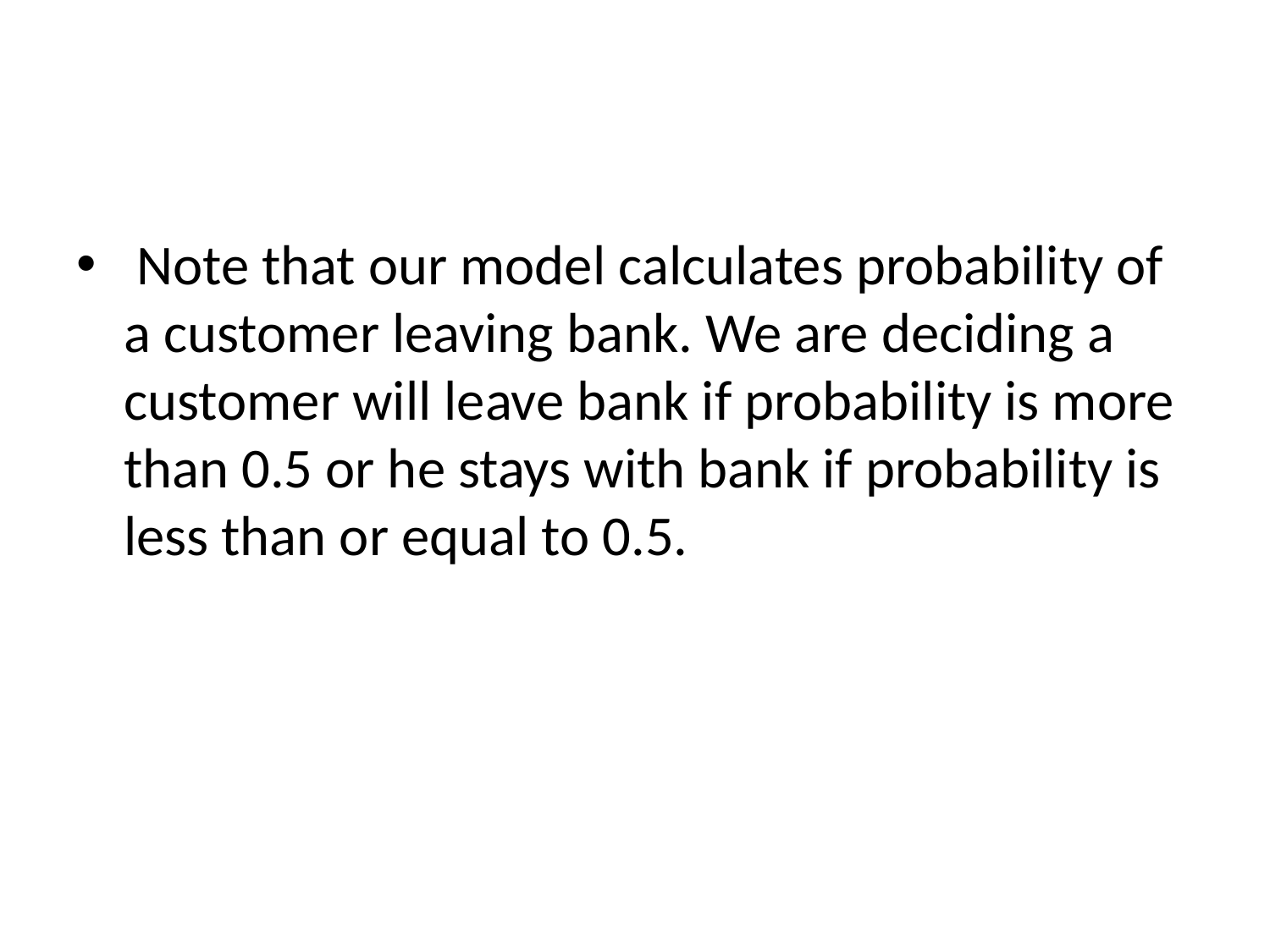

#
 Note that our model calculates probability of a customer leaving bank. We are deciding a customer will leave bank if probability is more than 0.5 or he stays with bank if probability is less than or equal to 0.5.